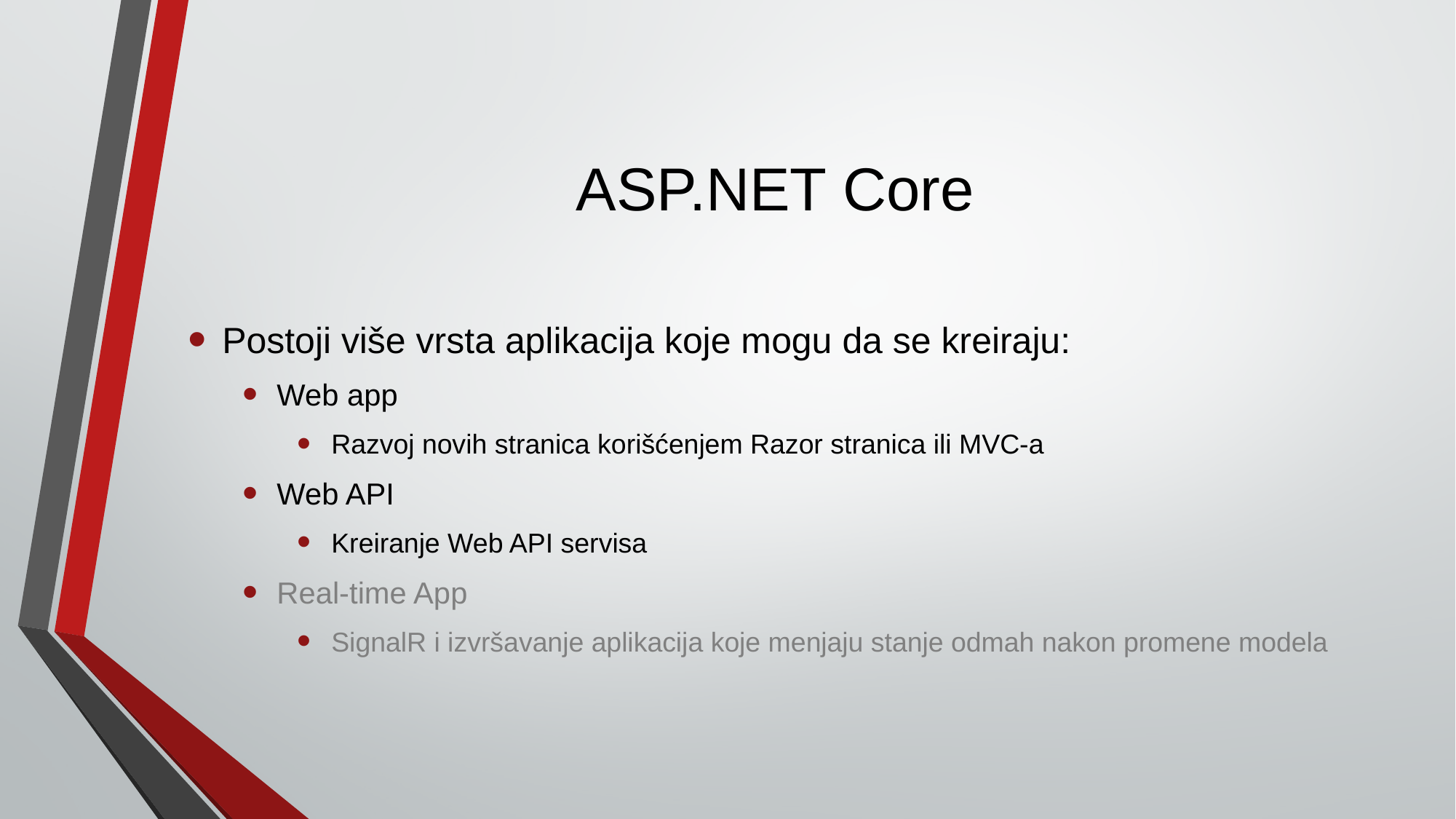

# ASP.NET Core
Postoji više vrsta aplikacija koje mogu da se kreiraju:
Web app
Razvoj novih stranica korišćenjem Razor stranica ili MVC-a
Web API
Kreiranje Web API servisa
Real-time App
SignalR i izvršavanje aplikacija koje menjaju stanje odmah nakon promene modela